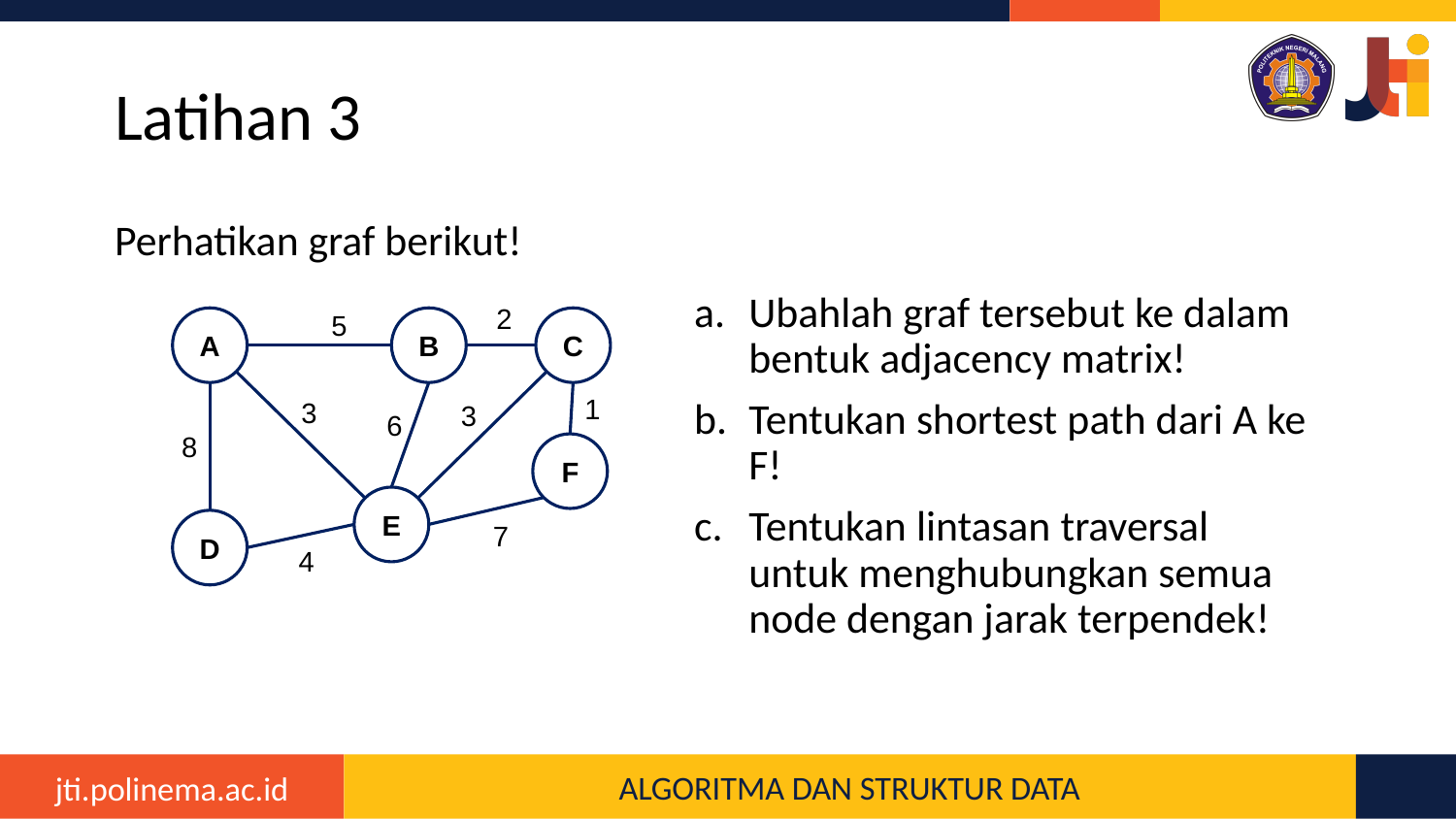

# Latihan 3
Perhatikan graf berikut!
Ubahlah graf tersebut ke dalam bentuk adjacency matrix!
Tentukan shortest path dari A ke F!
Tentukan lintasan traversal untuk menghubungkan semua node dengan jarak terpendek!
2
5
A
B
C
1
3
3
6
8
F
E
D
7
4